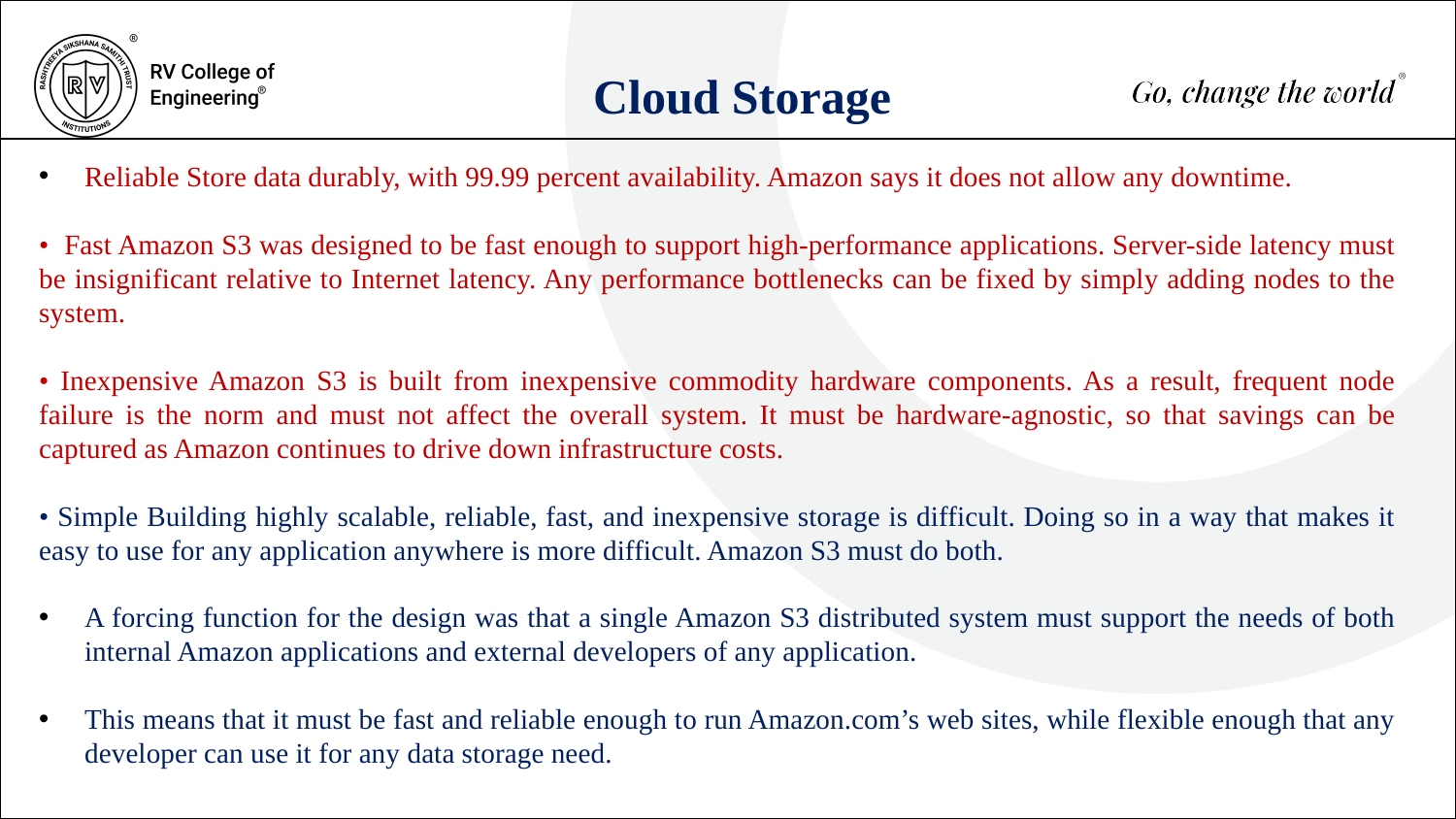

Cloud Storage

Reliable Store data durably, with 99.99 percent availability. Amazon says it does not allow any downtime.

•  Fast Amazon S3 was designed to be fast enough to support high-performance applications. Server-side latency must be insignificant relative to Internet latency. Any performance bottlenecks can be fixed by simply adding nodes to the system.

• Inexpensive Amazon S3 is built from inexpensive commodity hardware components. As a result, frequent node failure is the norm and must not affect the overall system. It must be hardware-agnostic, so that savings can be captured as Amazon continues to drive down infrastructure costs.

• Simple Building highly scalable, reliable, fast, and inexpensive storage is difficult. Doing so in a way that makes it easy to use for any application anywhere is more difficult. Amazon S3 must do both.

A forcing function for the design was that a single Amazon S3 distributed system must support the needs of both internal Amazon applications and external developers of any application.

This means that it must be fast and reliable enough to run Amazon.com’s web sites, while flexible enough that any developer can use it for any data storage need.